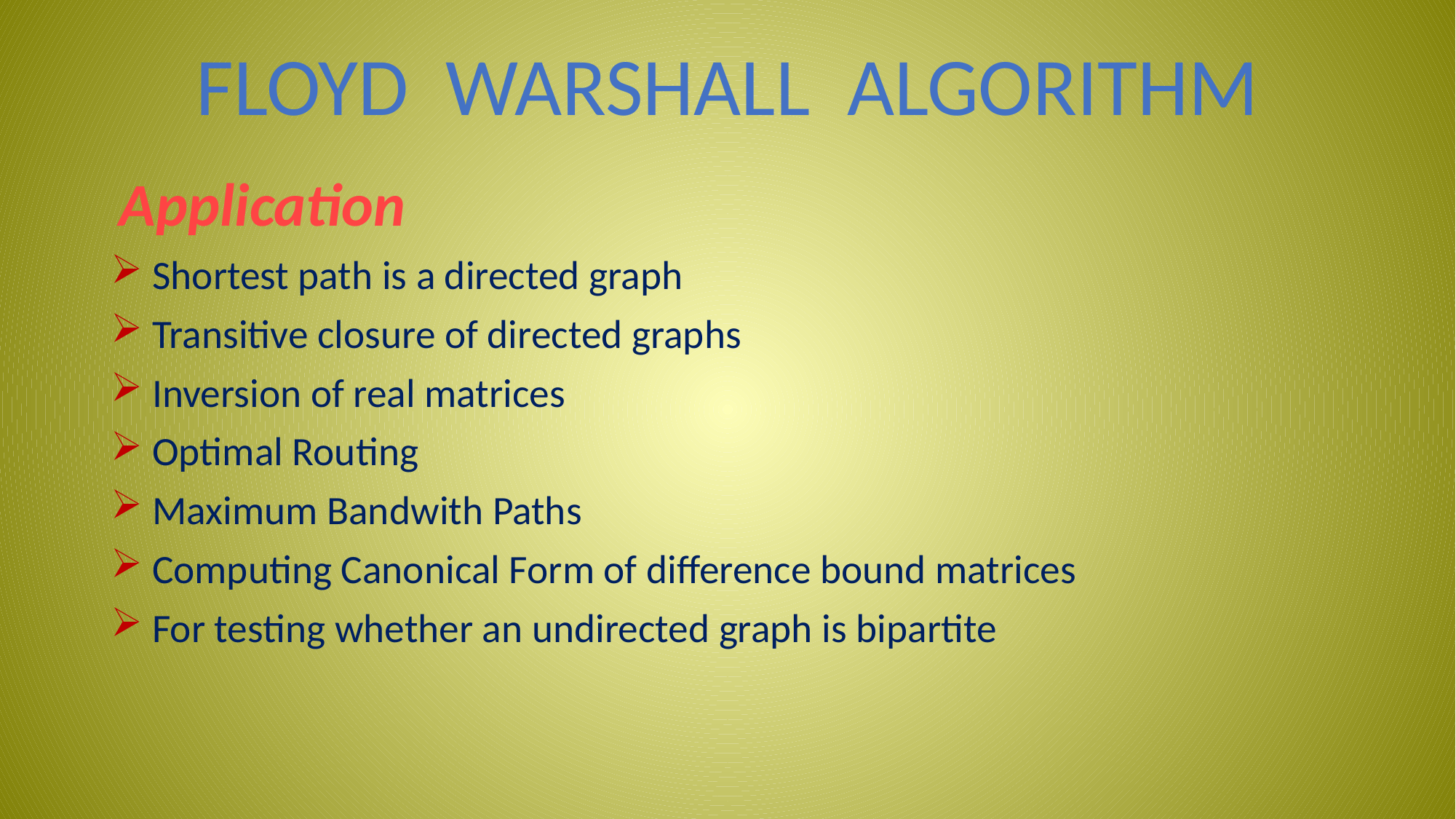

# FLOYD  WARSHALL  ALGORITHM
 Application
 Shortest path is a directed graph
 Transitive closure of directed graphs
 Inversion of real matrices
 Optimal Routing
 Maximum Bandwith Paths
 Computing Canonical Form of difference bound matrices
 For testing whether an undirected graph is bipartite